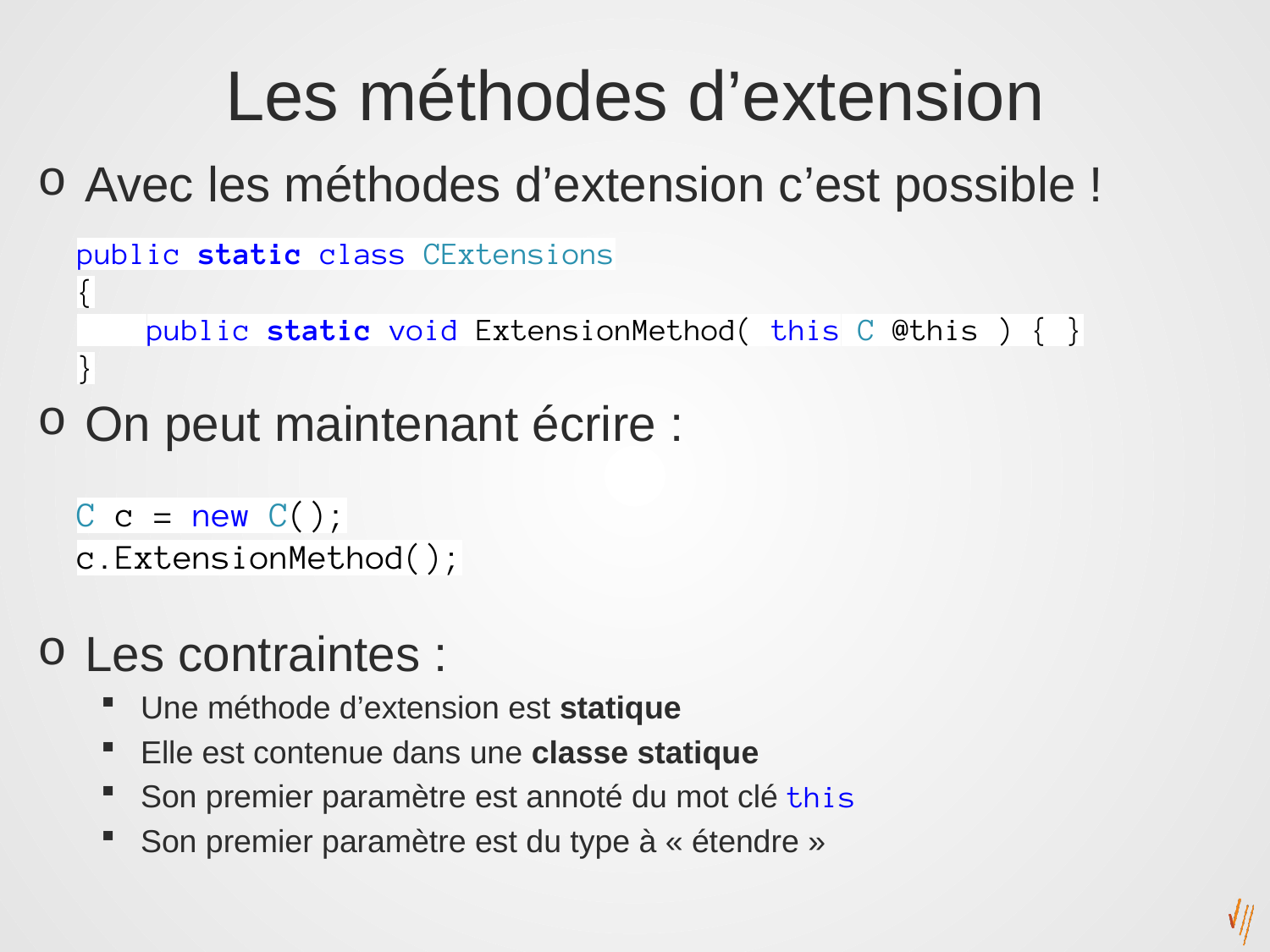

# Les méthodes d’extension
Avec les méthodes d’extension c’est possible !

On peut maintenant écrire :

Les contraintes :
Une méthode d’extension est statique
Elle est contenue dans une classe statique
Son premier paramètre est annoté du mot clé this
Son premier paramètre est du type à « étendre »
public static class CExtensions
{
    public static void ExtensionMethod( this C @this ) { }
}
C c = new C();
c.ExtensionMethod();